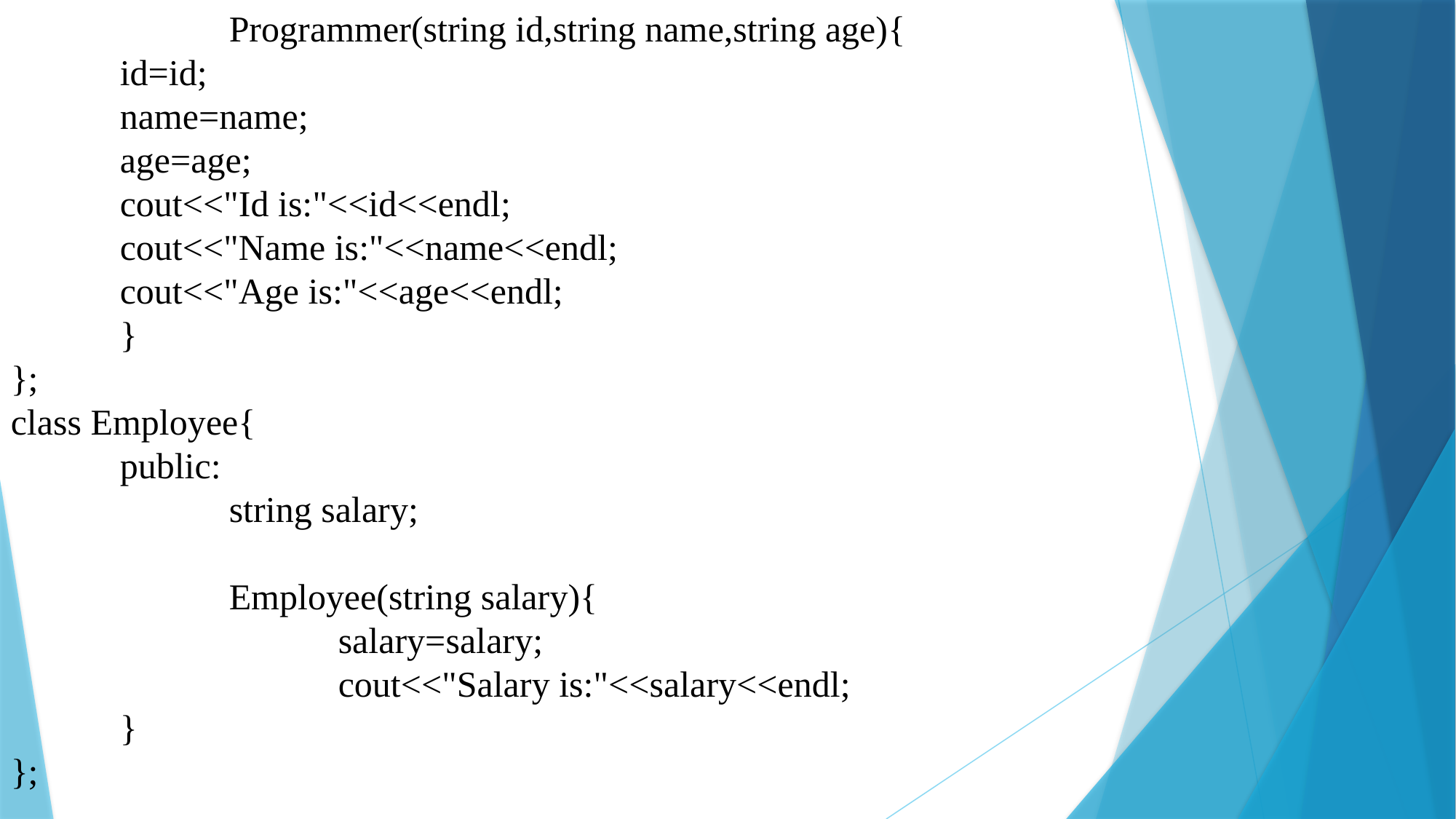

Programmer(string id,string name,string age){
        	id=id;
        	name=name;
        	age=age;
        	cout<<"Id is:"<<id<<endl;
        	cout<<"Name is:"<<name<<endl;
        	cout<<"Age is:"<<age<<endl;
	}
};
class Employee{
	public:
		string salary;

		Employee(string salary){
			salary=salary;
			cout<<"Salary is:"<<salary<<endl;
	}
};